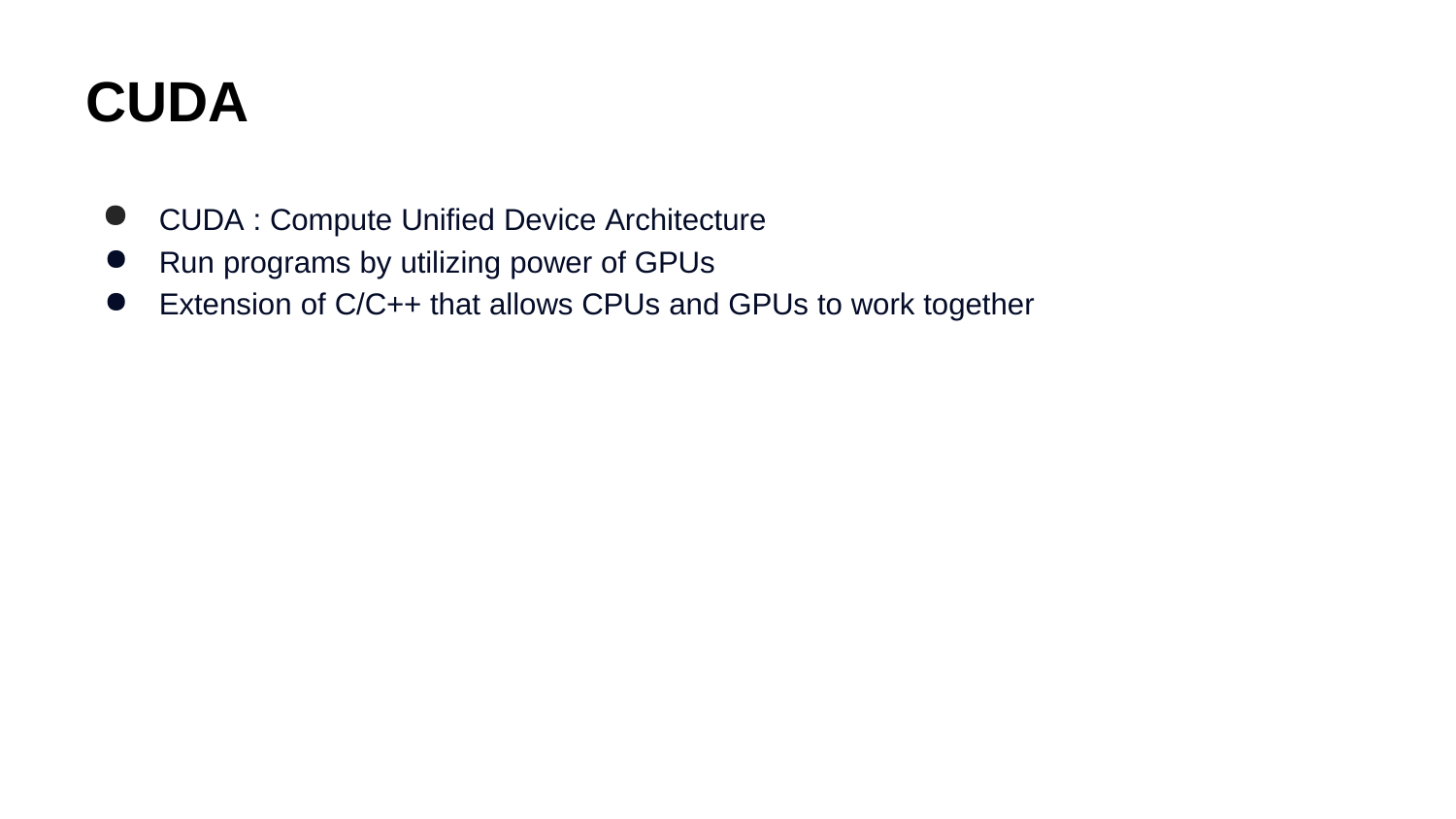

# CUDA
CUDA : Compute Unified Device Architecture
Run programs by utilizing power of GPUs
Extension of C/C++ that allows CPUs and GPUs to work together